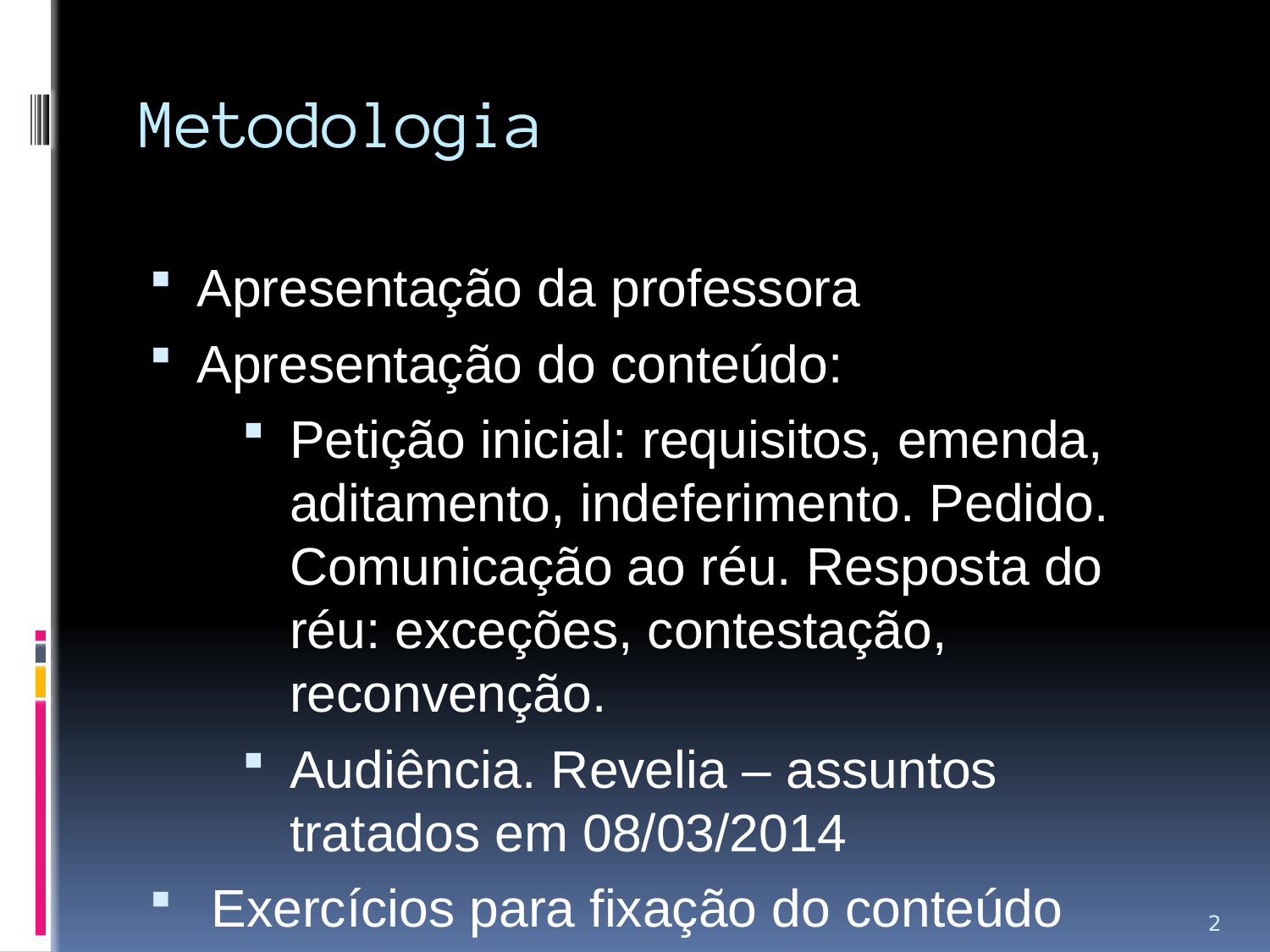

# Metodologia
Apresentação da professora
Apresentação do conteúdo:
Petição inicial: requisitos, emenda, aditamento, indeferimento. Pedido. Comunicação ao réu. Resposta do réu: exceções, contestação, reconvenção.
Audiência. Revelia – assuntos tratados em 08/03/2014
 Exercícios para fixação do conteúdo
2